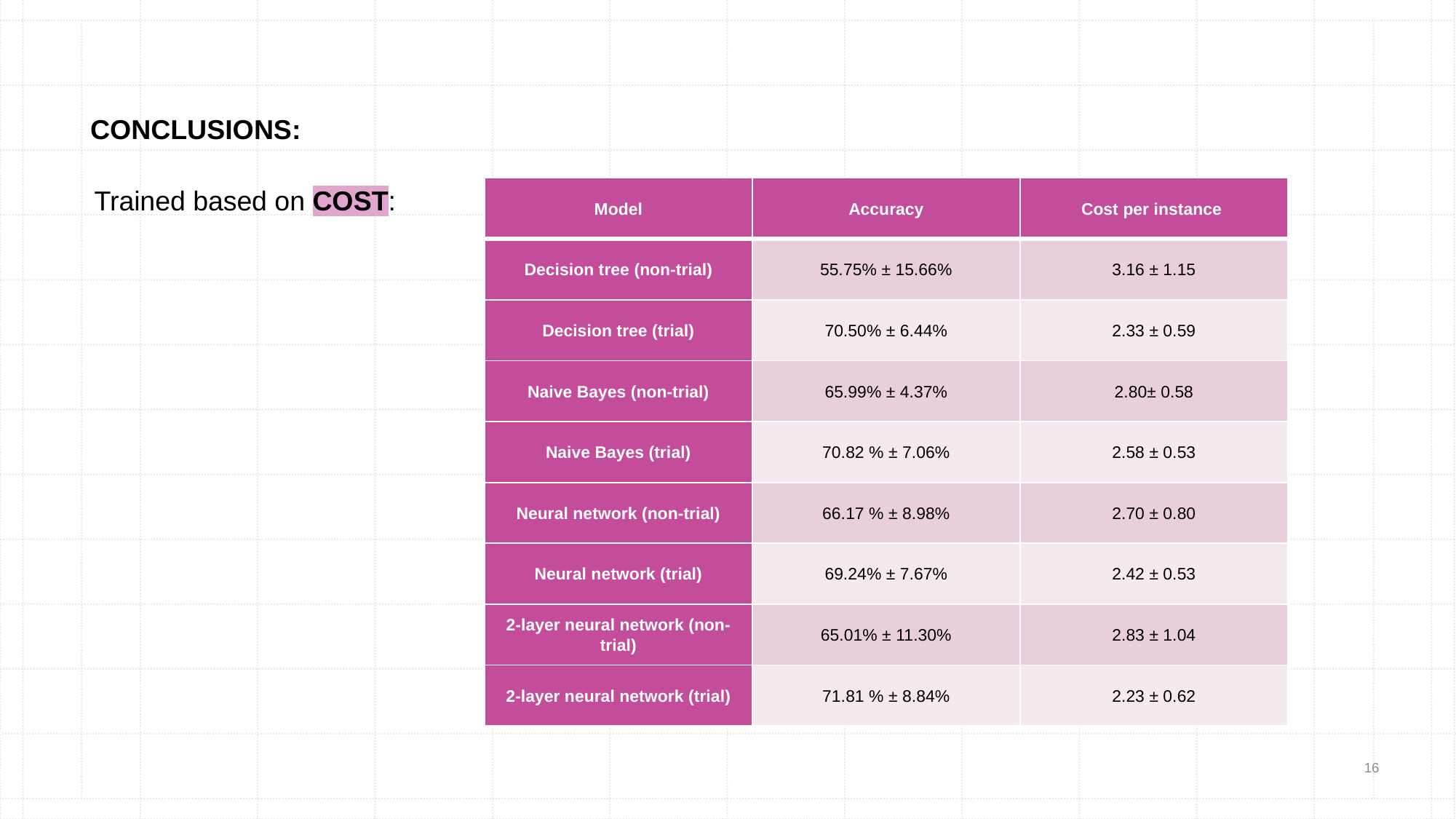

CONCLUSIONS:
| Model | Accuracy | Cost per instance |
| --- | --- | --- |
| Decision tree (non-trial) | 55.75% ± 15.66% | 3.16 ± 1.15 |
| Decision tree (trial) | 70.50% ± 6.44% | 2.33 ± 0.59 |
| Naive Bayes (non-trial) | 65.99% ± 4.37% | 2.80± 0.58 |
| Naive Bayes (trial) | 70.82 % ± 7.06% | 2.58 ± 0.53 |
| Neural network (non-trial) | 66.17 % ± 8.98% | 2.70 ± 0.80 |
| Neural network (trial) | 69.24% ± 7.67% | 2.42 ± 0.53 |
| 2-layer neural network (non-trial) | 65.01% ± 11.30% | 2.83 ± 1.04 |
| 2-layer neural network (trial) | 71.81 % ± 8.84% | 2.23 ± 0.62 |
Trained based on COST:
16